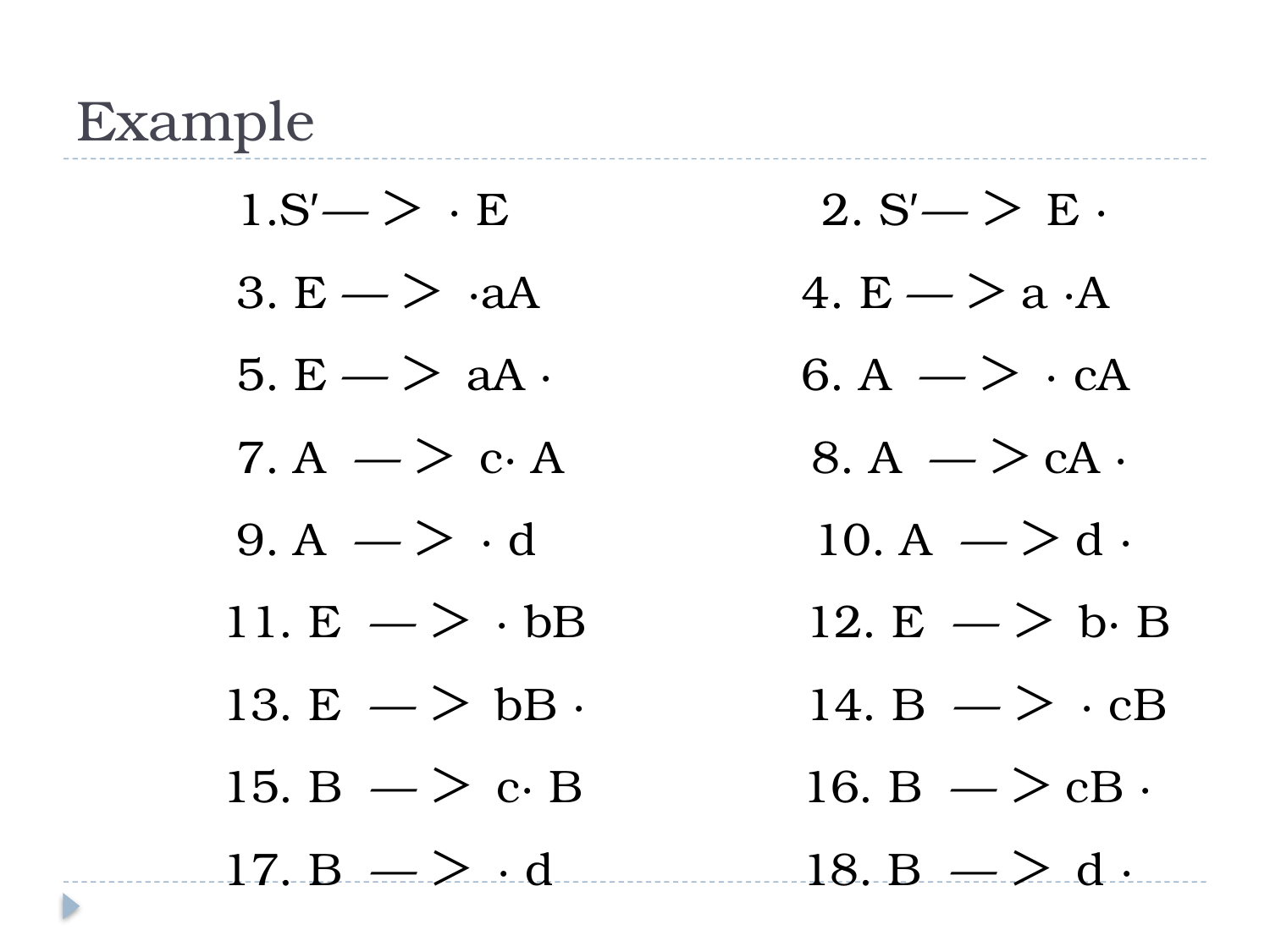

# Example
           1.S′—＞ · E		     2. S′—＞ E ·
           3. E —＞ ·aA                  4. E —＞a ·A
           5. E —＞ aA ·                 6. A  —＞ · cA
           7. A  —＞ c· A                 8. A  —＞cA ·
           9. A  —＞ · d                   10. A  —＞d ·
          11. E  —＞ · bB               12. E  —＞ b· B
          13. E  —＞ bB ·               14. B  —＞ · cB
          15. B  —＞ c· B               16. B  —＞cB ·
          17. B  —＞ · d                 18. B  —＞ d ·
21